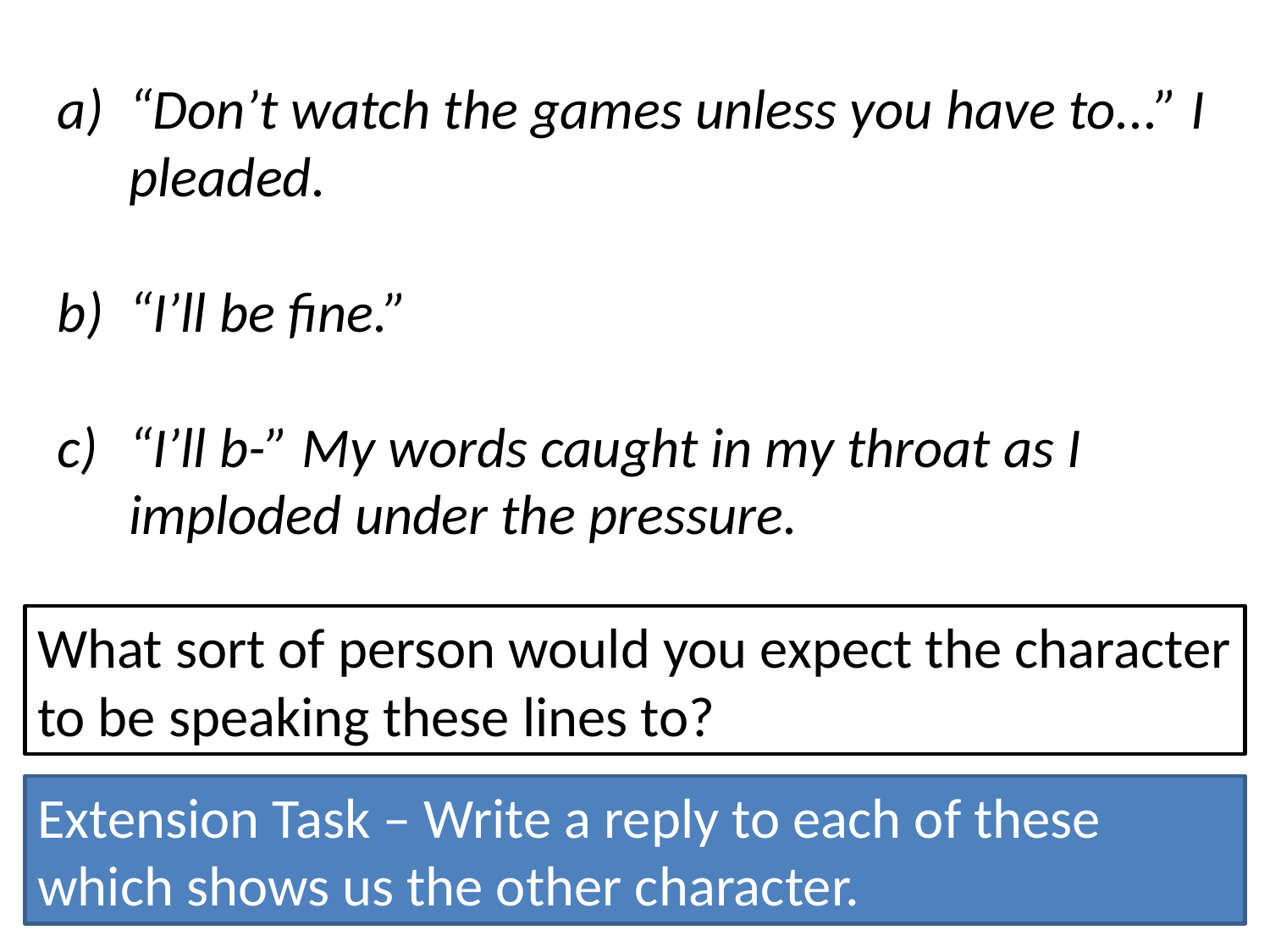

“Don’t watch the games unless you have to...” I pleaded.

“I’ll be fine.”

“I’ll b-” My words caught in my throat as I imploded under the pressure.
What sort of person would you expect the character to be speaking these lines to?
Extension Task – Write a reply to each of these which shows us the other character.